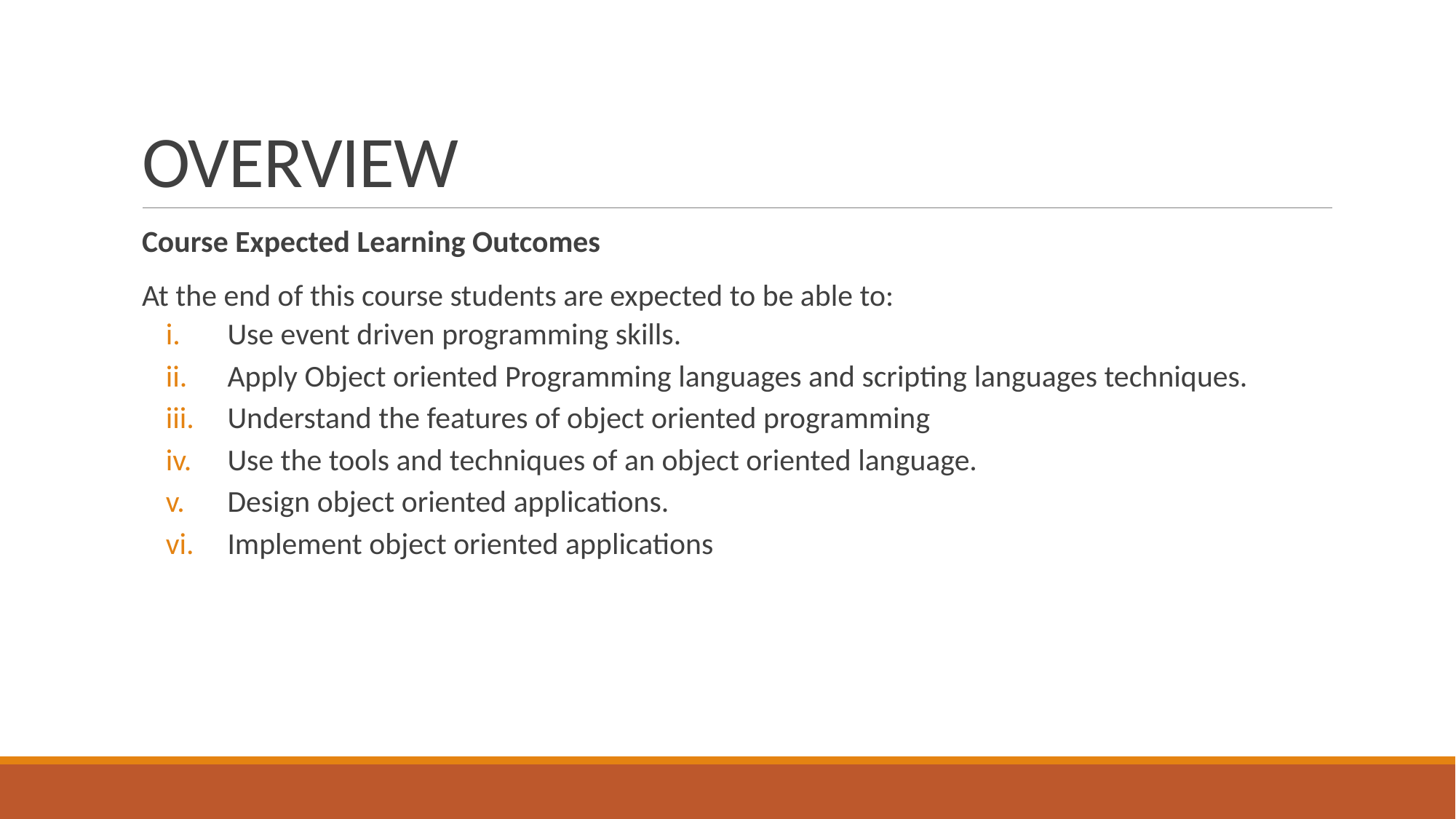

# OVERVIEW
Course Expected Learning Outcomes
At the end of this course students are expected to be able to:
Use event driven programming skills.
Apply Object oriented Programming languages and scripting languages techniques.
Understand the features of object oriented programming
Use the tools and techniques of an object oriented language.
Design object oriented applications.
Implement object oriented applications